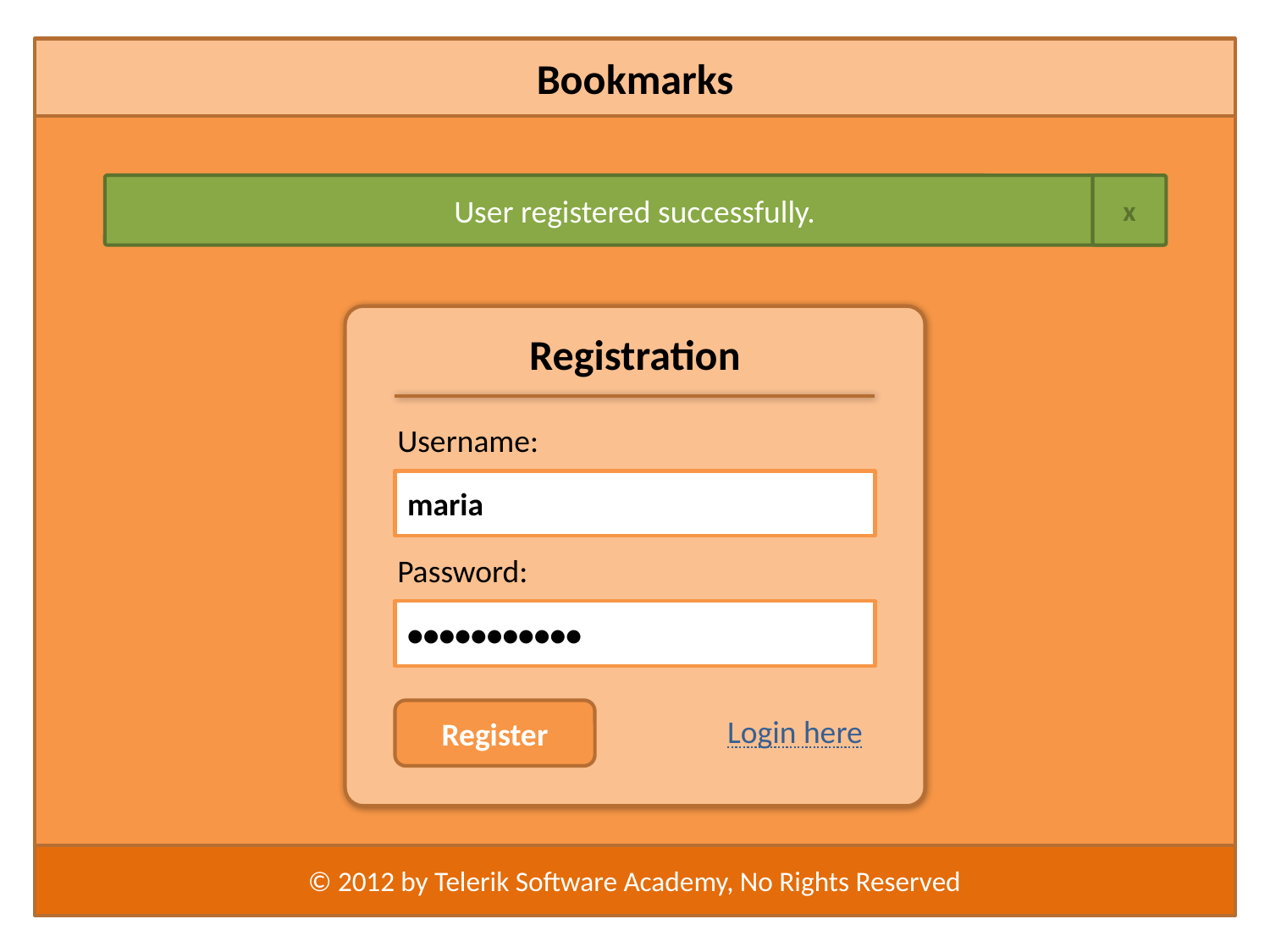

Bookmarks

User registered successfully.
x

Registration
Username:
maria
Password:
•••••••••••
Register
Login here
© 2012 by Telerik Software Academy, No Rights Reserved